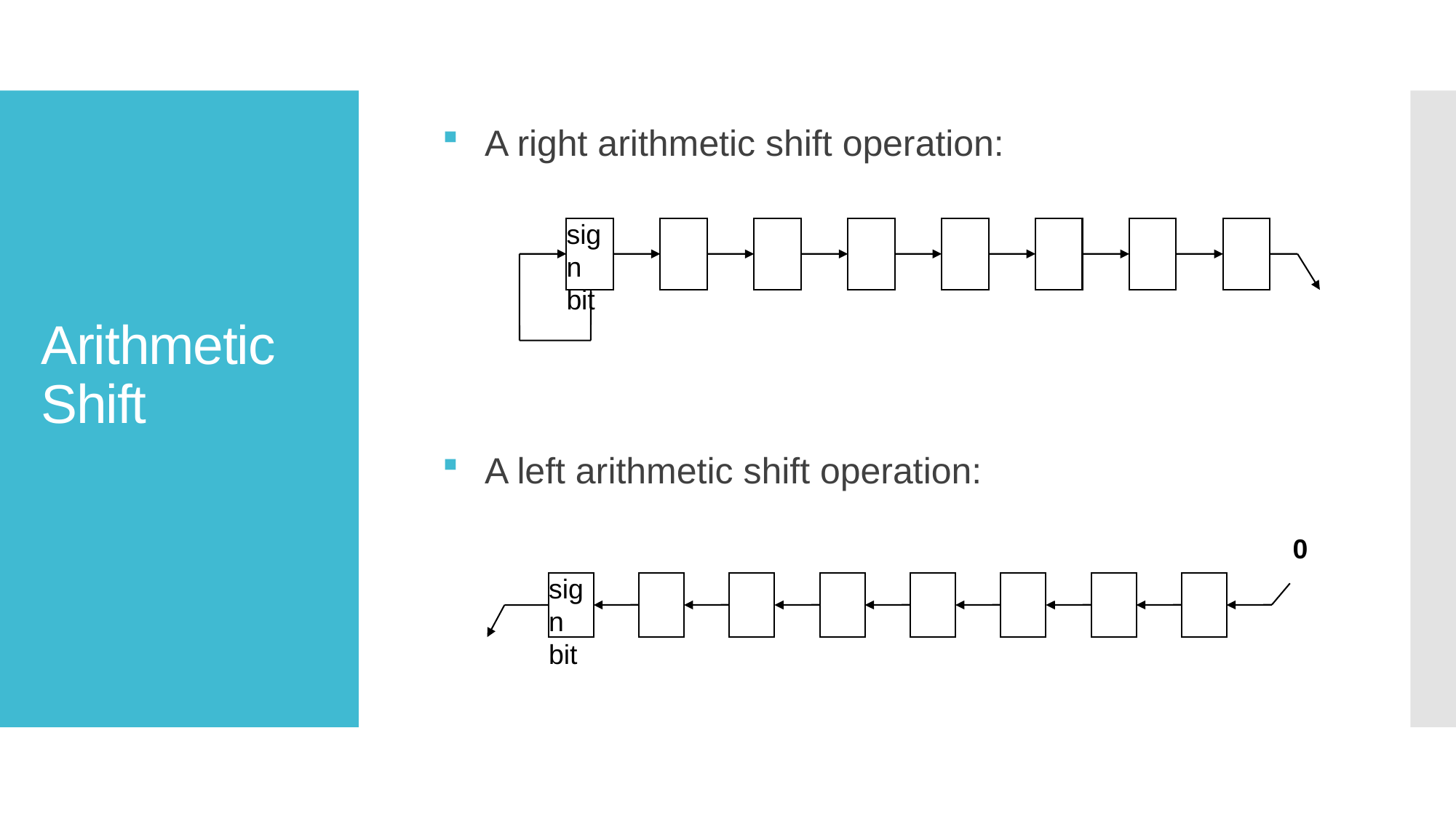

A right arithmetic shift operation:

A left arithmetic shift operation:

# Arithmetic Shift
sign
bit

0

sign
bit